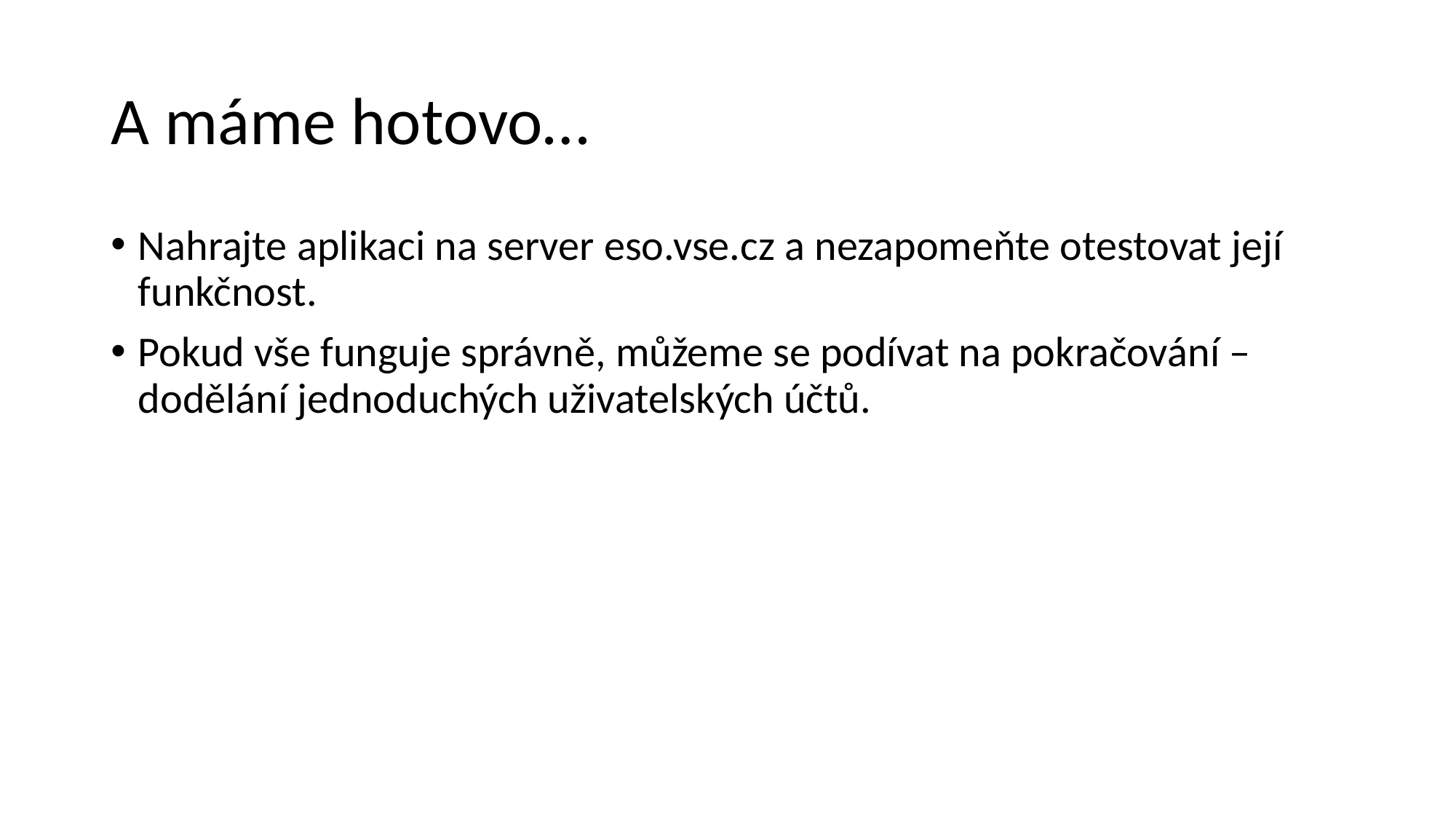

# A máme hotovo…
Nahrajte aplikaci na server eso.vse.cz a nezapomeňte otestovat její funkčnost.
Pokud vše funguje správně, můžeme se podívat na pokračování – dodělání jednoduchých uživatelských účtů.